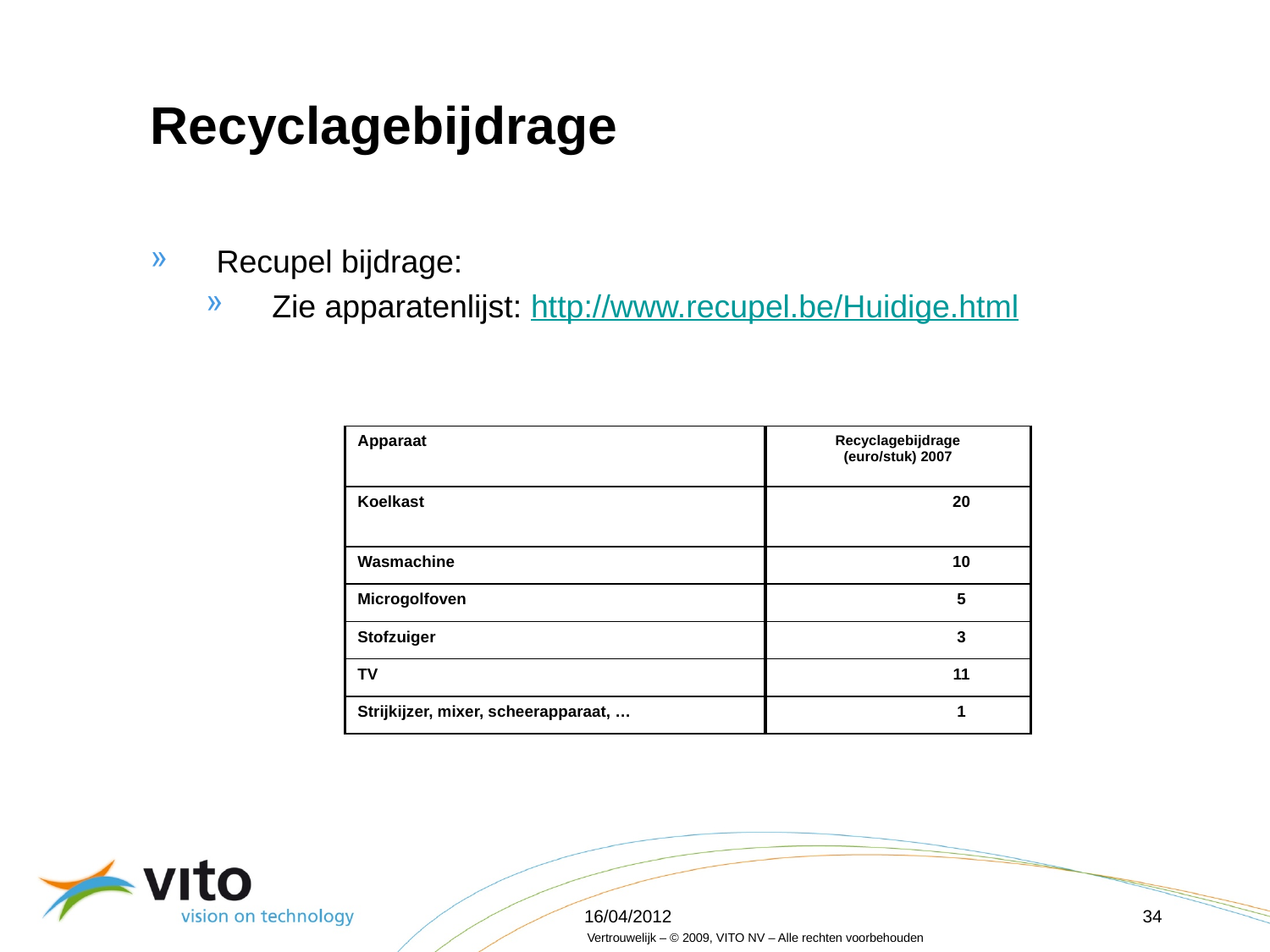

# Recyclagebijdrage

Recupel bijdrage:
Zie apparatenlijst: http://www.recupel.be/Huidige.html

| Apparaat | Recyclagebijdrage (euro/stuk) 2007 |
| --- | --- |
| Koelkast | 20 |
| Wasmachine | 10 |
| Microgolfoven | 5 |
| Stofzuiger | 3 |
| TV | 11 |
| Strijkijzer, mixer, scheerapparaat, … | 1 |
16/04/2012
34